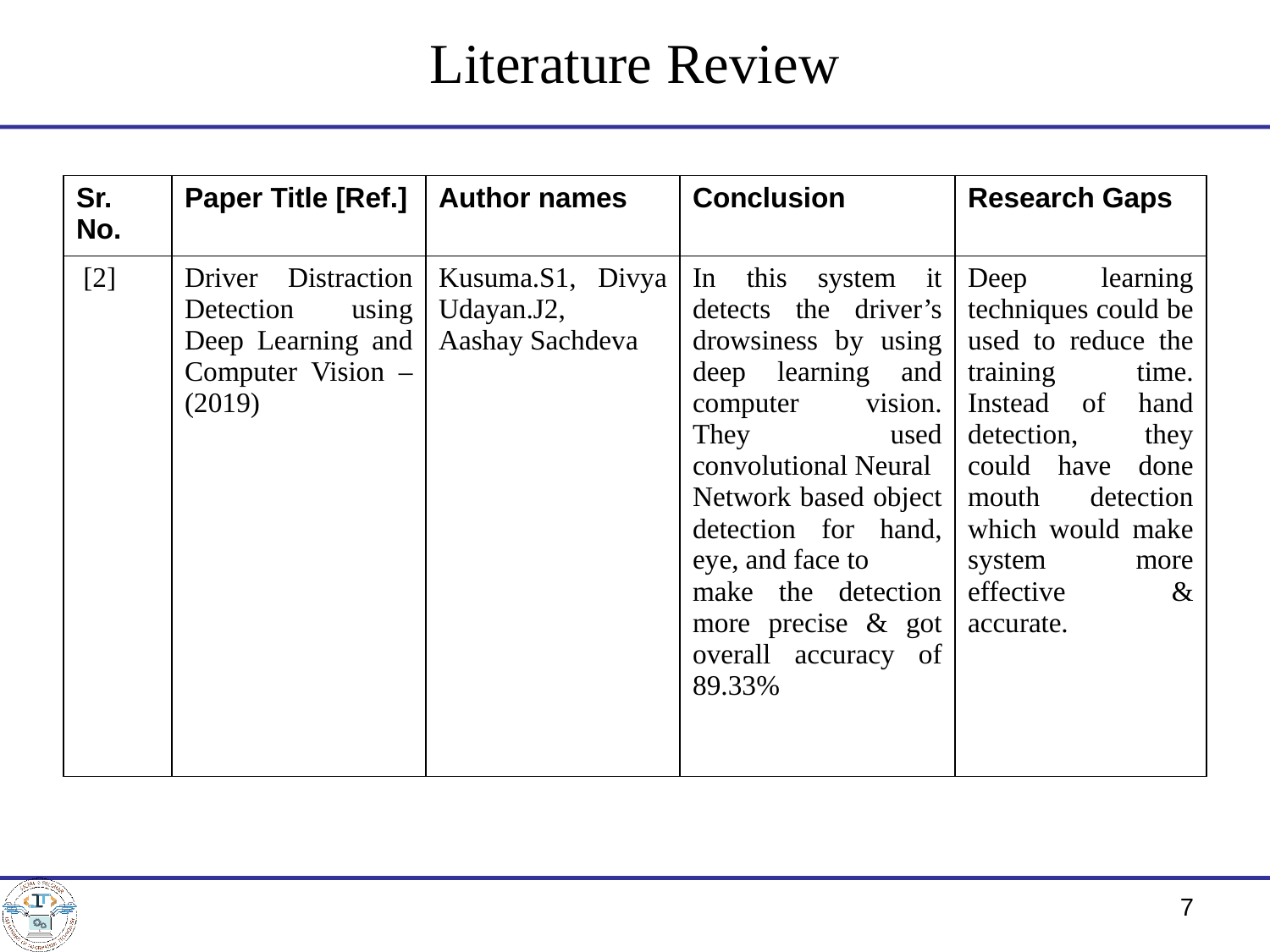

Literature Review
| Sr. No. | Paper Title [Ref.] | Author names | Conclusion | Research Gaps |
| --- | --- | --- | --- | --- |
| [2] | Driver Distraction Detection using Deep Learning and Computer Vision – (2019) | Kusuma.S1, Divya Udayan.J2, Aashay Sachdeva | In this system it detects the driver’s drowsiness by using deep learning and computer vision. They used convolutional Neural Network based object detection for hand, eye, and face to make the detection more precise & got overall accuracy of 89.33% | Deep learning techniques could be used to reduce the training time. Instead of hand detection, they could have done mouth detection which would make system more effective & accurate. |
7